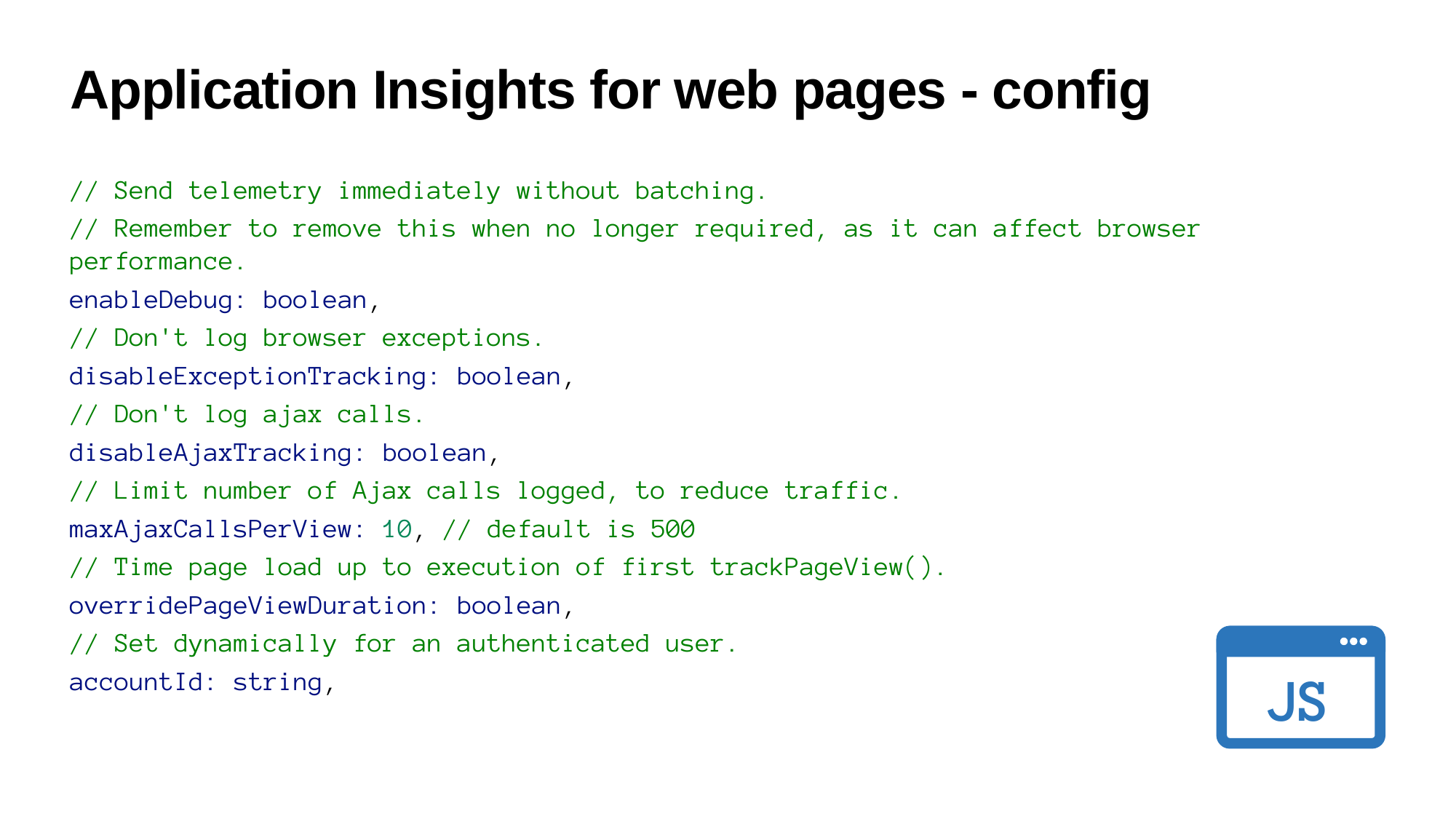

# Application Insights for web pages - config
// Send telemetry immediately without batching.
// Remember to remove this when no longer required, as it can affect browser performance.
enableDebug: boolean,
// Don't log browser exceptions.
disableExceptionTracking: boolean,
// Don't log ajax calls.
disableAjaxTracking: boolean,
// Limit number of Ajax calls logged, to reduce traffic.
maxAjaxCallsPerView: 10, // default is 500
// Time page load up to execution of first trackPageView().
overridePageViewDuration: boolean,
// Set dynamically for an authenticated user.
accountId: string,